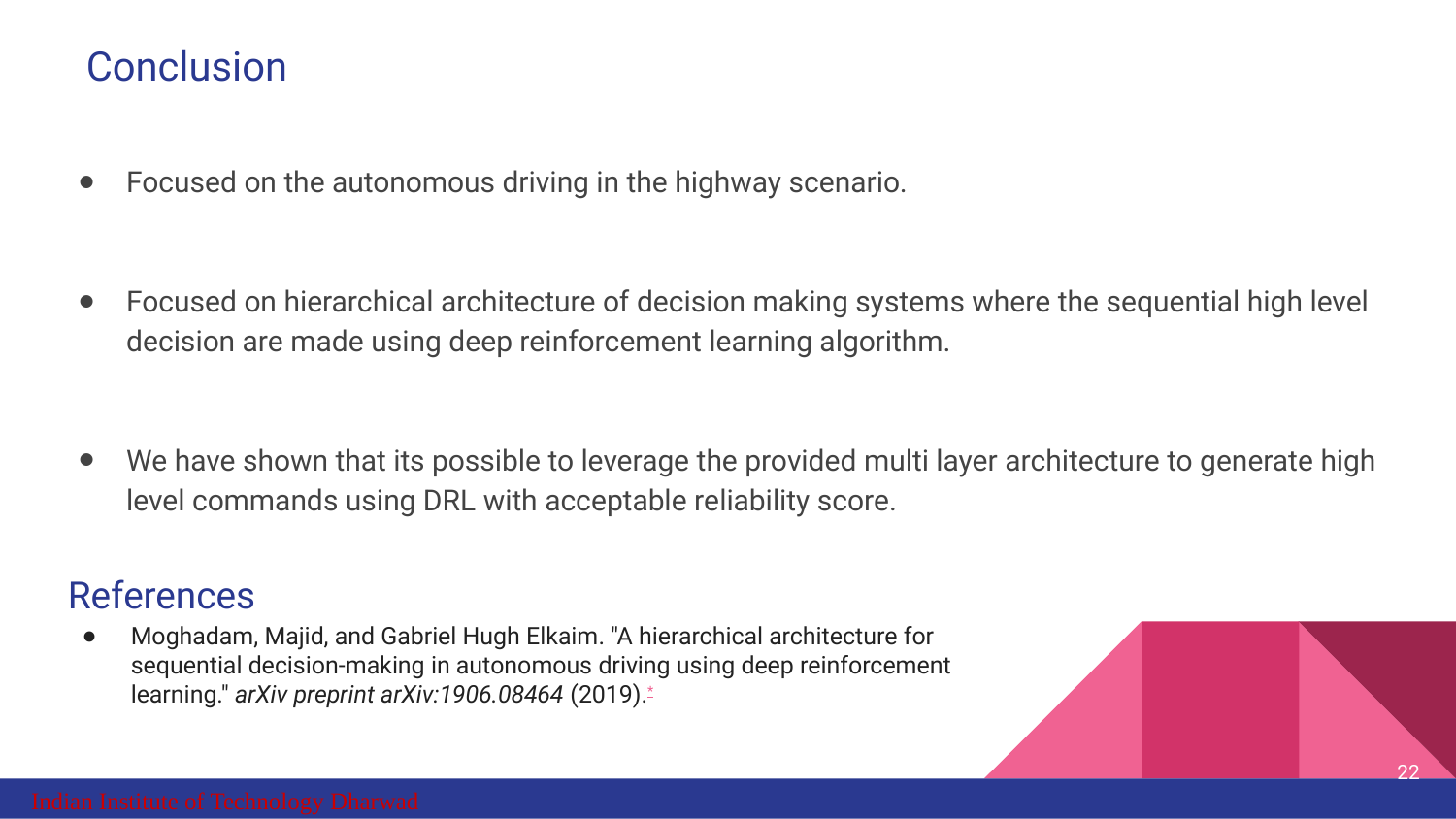

# Conclusion
Focused on the autonomous driving in the highway scenario.

Focused on hierarchical architecture of decision making systems where the sequential high level decision are made using deep reinforcement learning algorithm.

We have shown that its possible to leverage the provided multi layer architecture to generate high level commands using DRL with acceptable reliability score.
References
Moghadam, Majid, and Gabriel Hugh Elkaim. "A hierarchical architecture for sequential decision-making in autonomous driving using deep reinforcement learning." arXiv preprint arXiv:1906.08464 (2019).*
22